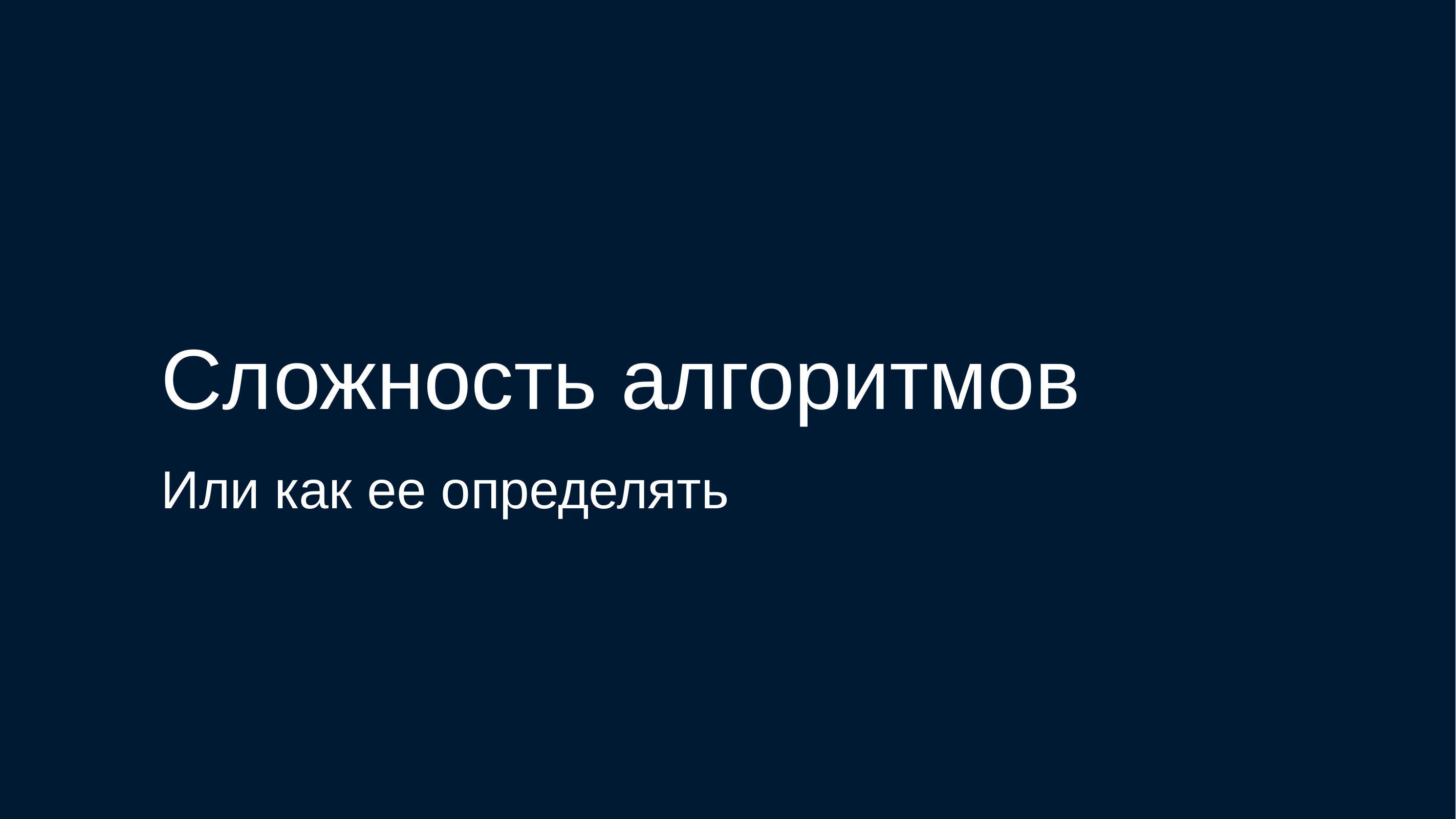

# Сложность алгоритмов
Или как ее определять